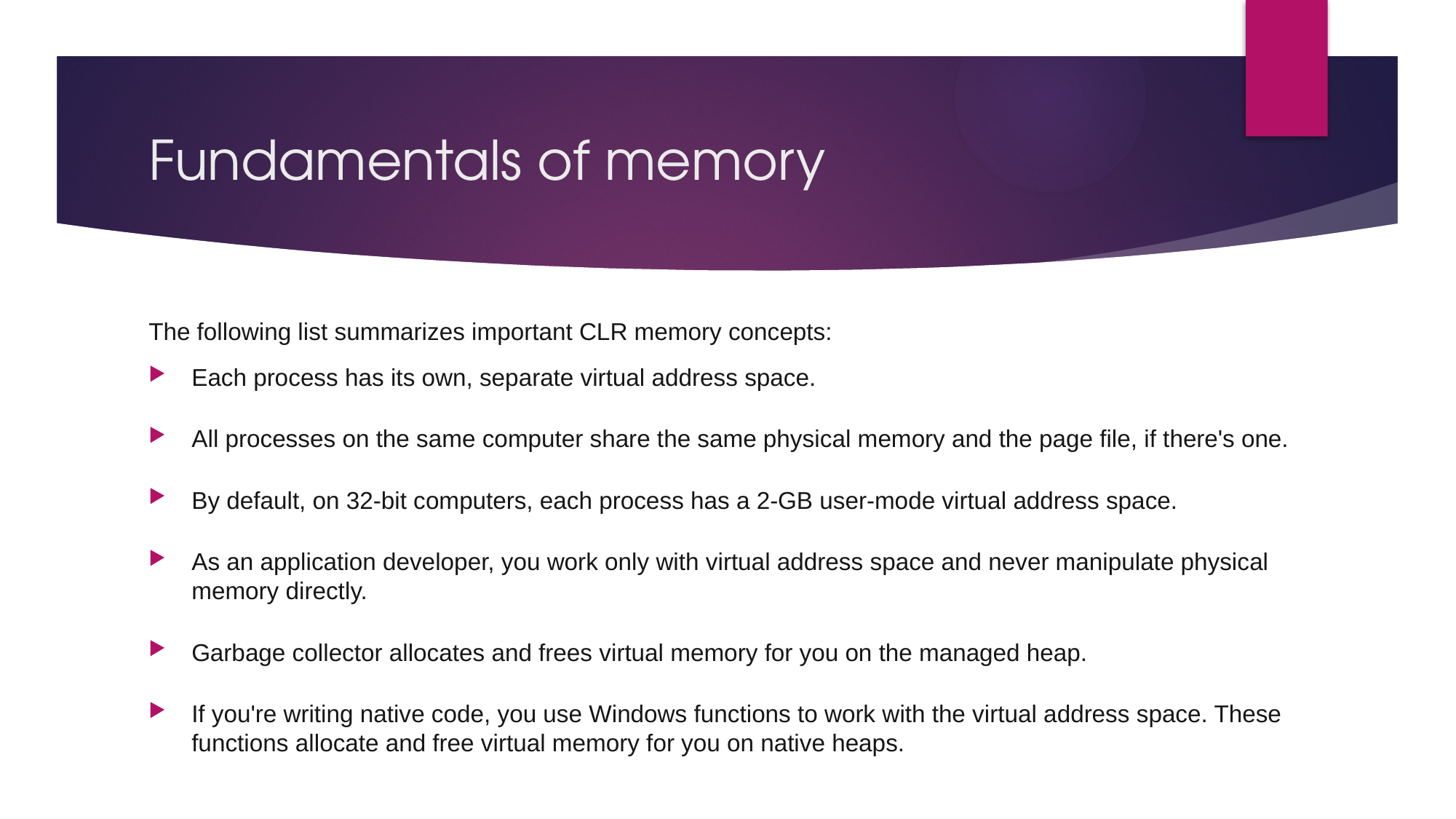

# Fundamentals of memory
The following list summarizes important CLR memory concepts:
Each process has its own, separate virtual address space.
All processes on the same computer share the same physical memory and the page file, if there's one.
By default, on 32-bit computers, each process has a 2-GB user-mode virtual address space.
As an application developer, you work only with virtual address space and never manipulate physical memory directly.
Garbage collector allocates and frees virtual memory for you on the managed heap.
If you're writing native code, you use Windows functions to work with the virtual address space. These functions allocate and free virtual memory for you on native heaps.